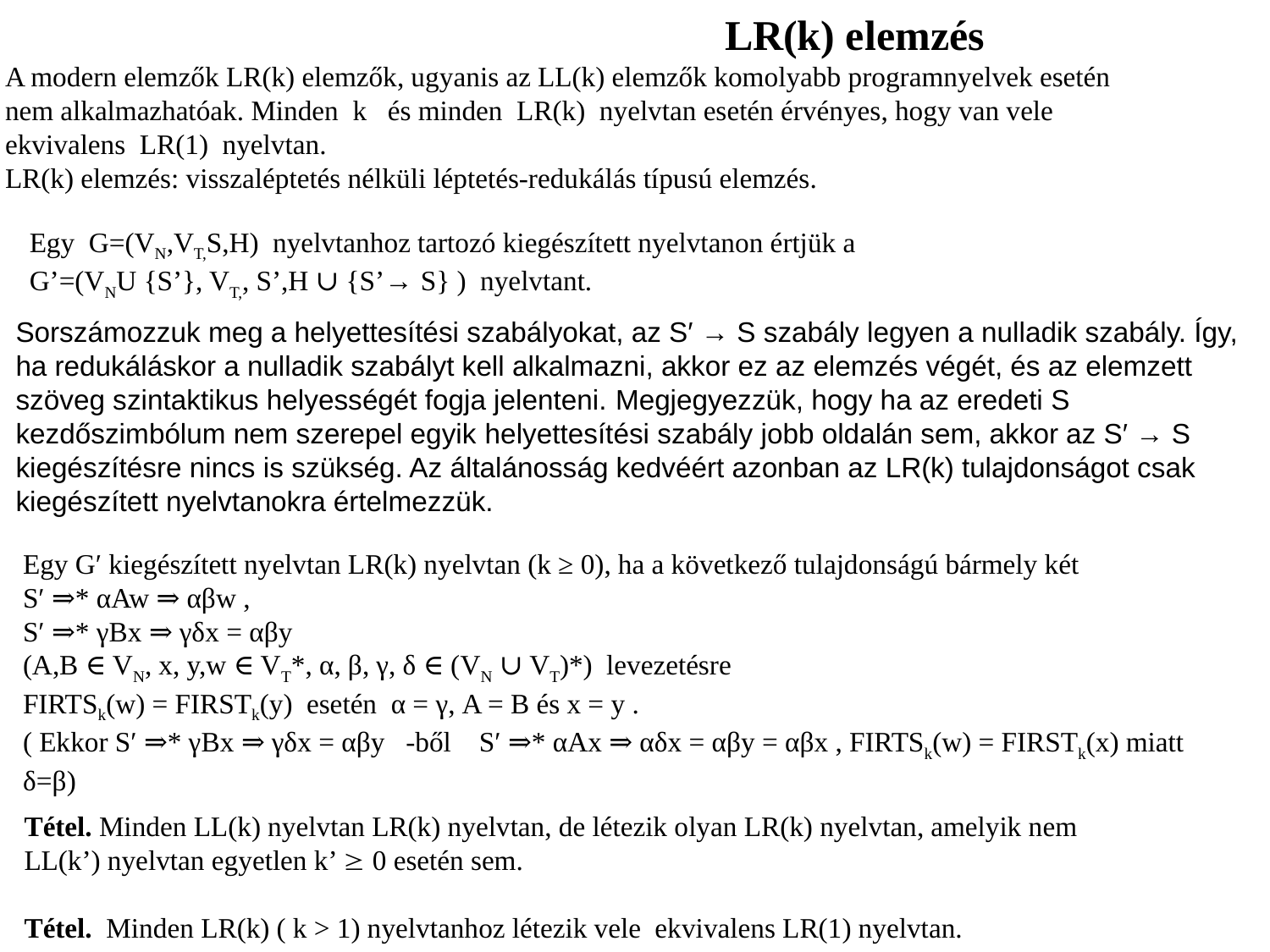

LR(k) elemzés
A modern elemzők LR(k) elemzők, ugyanis az LL(k) elemzők komolyabb programnyelvek esetén
nem alkalmazhatóak. Minden  k   és minden  LR(k)  nyelvtan esetén érvényes, hogy van vele
ekvivalens  LR(1)  nyelvtan.
LR(k) elemzés: visszaléptetés nélküli léptetés-redukálás típusú elemzés.
Egy  G=(VN,VT,S,H)  nyelvtanhoz tartozó kiegészített nyelvtanon értjük a
G’=(VNU {S’}, VT,, S’,H ∪ {S’→ S} )  nyelvtant.
Sorszámozzuk meg a helyettesítési szabályokat, az S′ → S szabály legyen a nulladik szabály. Így, ha redukáláskor a nulladik szabályt kell alkalmazni, akkor ez az elemzés végét, és az elemzett szöveg szintaktikus helyességét fogja jelenteni. Megjegyezzük, hogy ha az eredeti S kezdőszimbólum nem szerepel egyik helyettesítési szabály jobb oldalán sem, akkor az S′ → S kiegészítésre nincs is szükség. Az általánosság kedvéért azonban az LR(k) tulajdonságot csak
kiegészített nyelvtanokra értelmezzük.
Egy G′ kiegészített nyelvtan LR(k) nyelvtan (k ≥ 0), ha a következő tulajdonságú bármely két
S′ ⇒* αAw ⇒ αβw ,
S′ ⇒* γBx ⇒ γδx = αβy
(A,B ∈ VN, x, y,w ∈ VT*, α, β, γ, δ ∈ (VN ∪ VT)*)  levezetésre
FIRTSk(w) = FIRSTk(y)  esetén  α = γ, A = B és x = y .
( Ekkor S′ ⇒* γBx ⇒ γδx = αβy   -ből    S′ ⇒* αAx ⇒ αδx = αβy = αβx , FIRTSk(w) = FIRSTk(x) miatt δ=β)
Tétel. Minden LL(k) nyelvtan LR(k) nyelvtan, de létezik olyan LR(k) nyelvtan, amelyik nem
LL(k’) nyelvtan egyetlen k’ ≥ 0 esetén sem.

Tétel.  Minden LR(k) ( k > 1) nyelvtanhoz létezik vele  ekvivalens LR(1) nyelvtan.